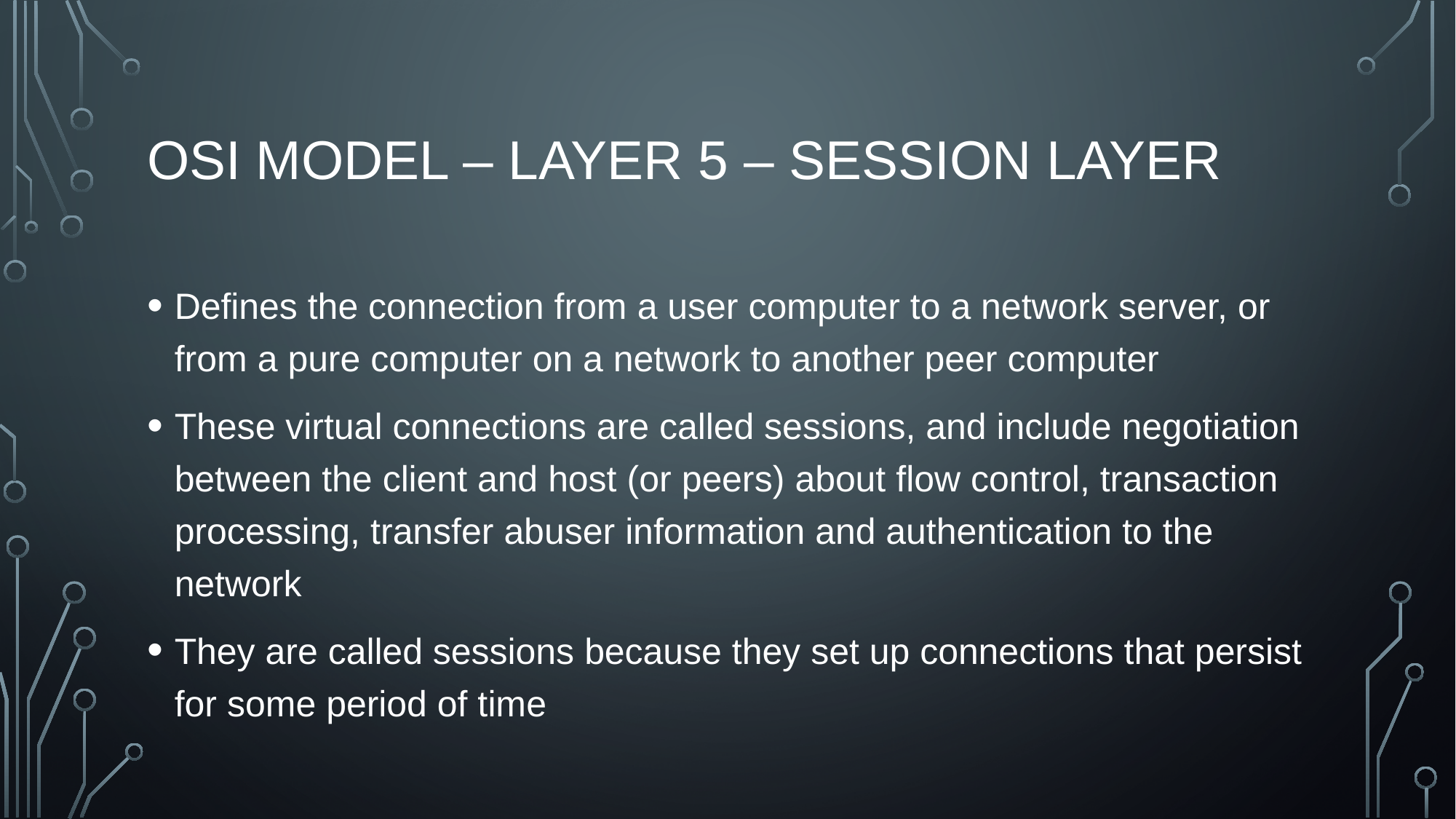

# OSI Model – Layer 5 – Session Layer
Defines the connection from a user computer to a network server, or from a pure computer on a network to another peer computer
These virtual connections are called sessions, and include negotiation between the client and host (or peers) about flow control, transaction processing, transfer abuser information and authentication to the network
They are called sessions because they set up connections that persist for some period of time